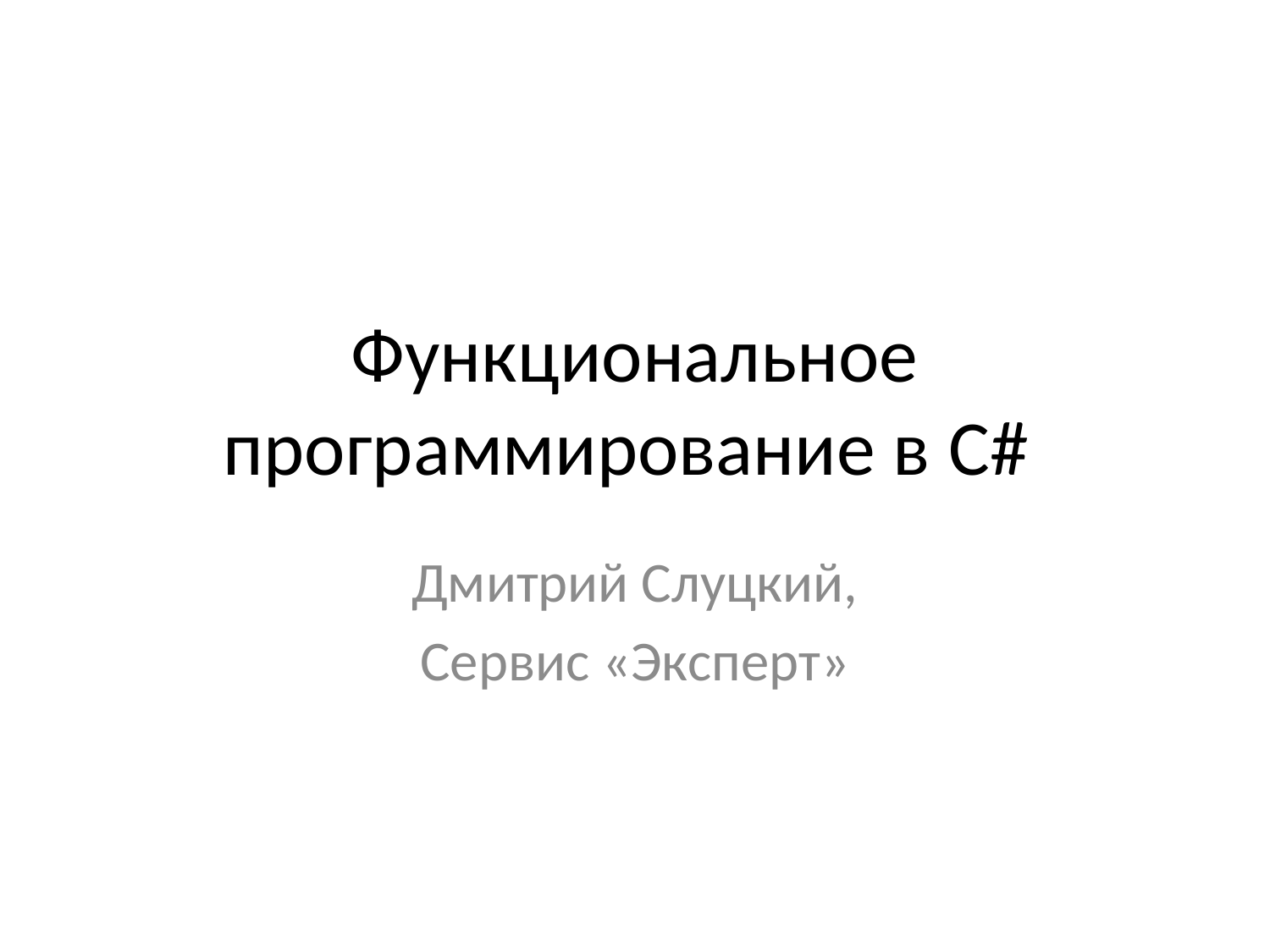

# Функциональное программирование в C#
Дмитрий Слуцкий,
Сервис «Эксперт»